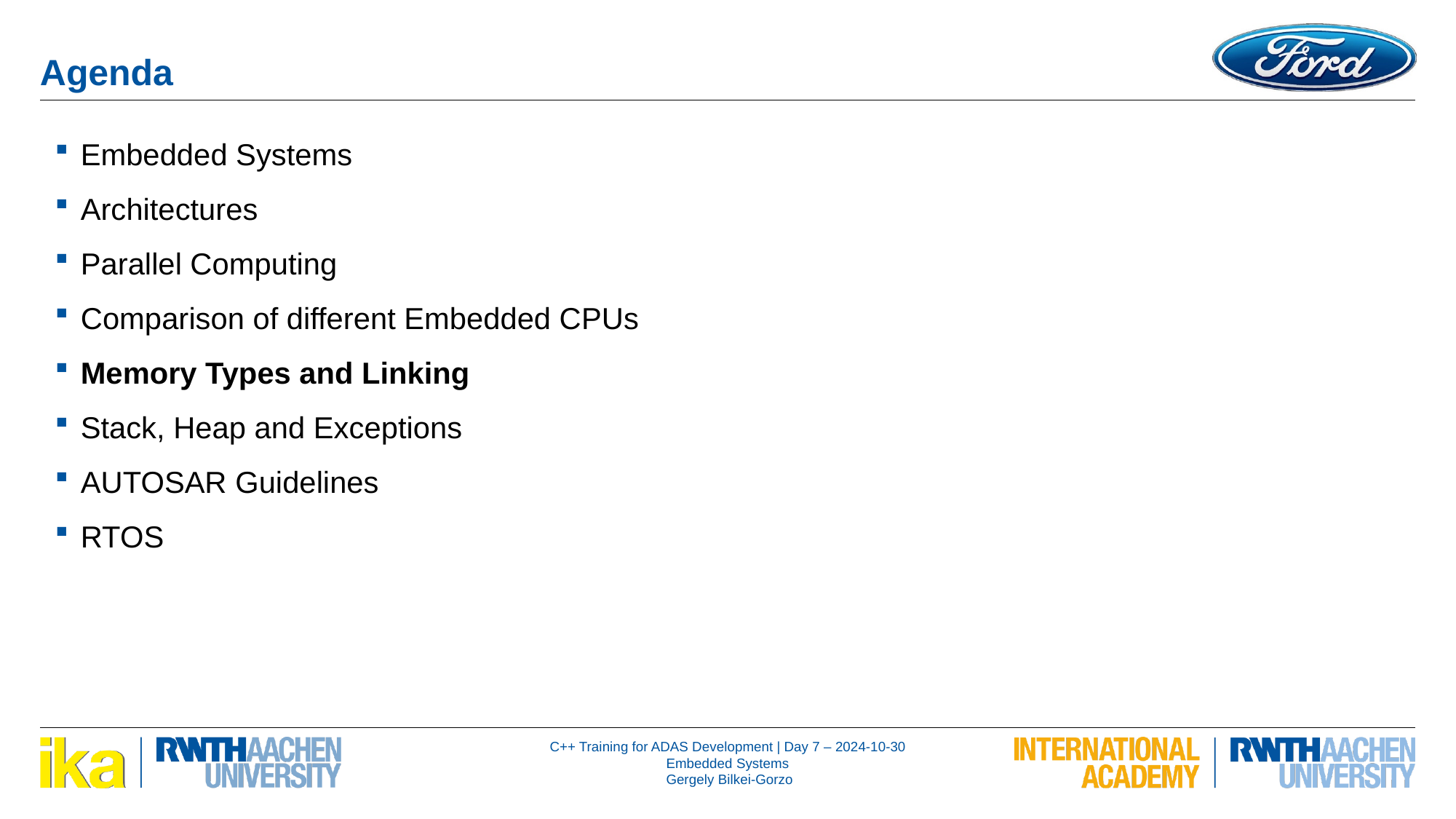

Embedded Systems
Architectures
Parallel Computing
Comparison of different Embedded CPUs
Memory Types and Linking
Stack, Heap and Exceptions
AUTOSAR Guidelines
RTOS